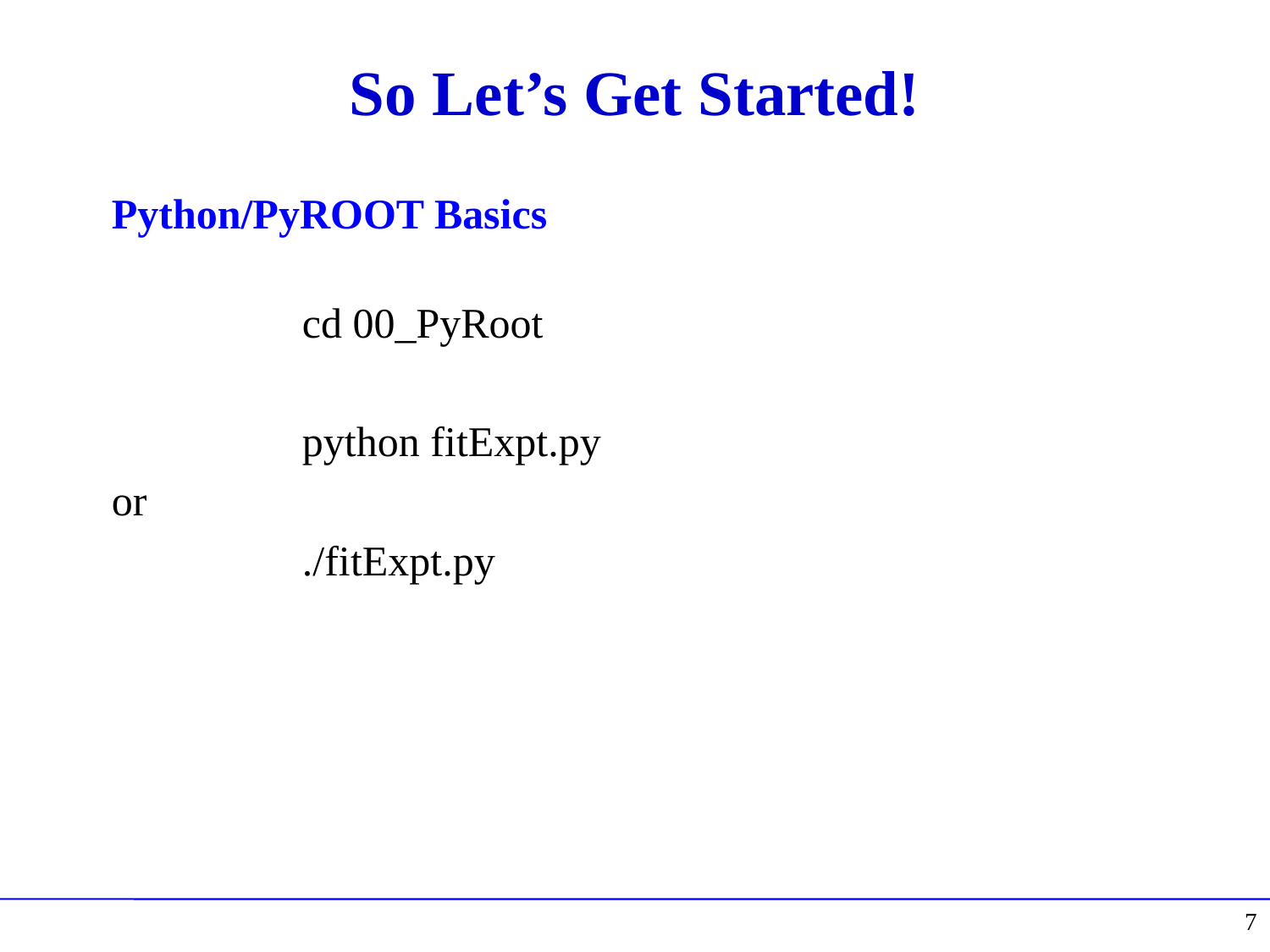

# So Let’s Get Started!
Python/PyROOT Basics
		cd 00_PyRoot

		python fitExpt.py
or
		./fitExpt.py

7